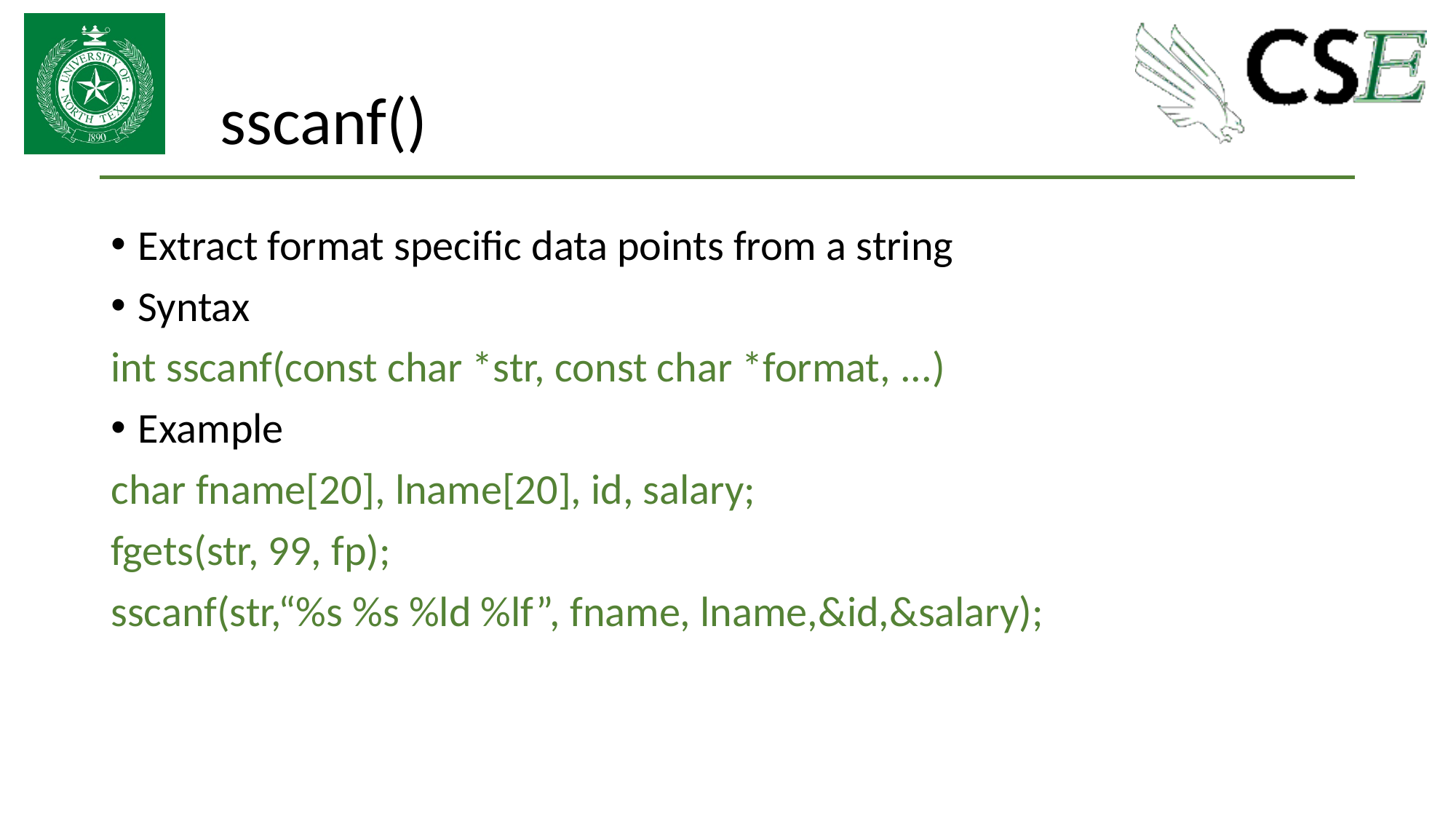

# sscanf()
Extract format specific data points from a string
Syntax
int sscanf(const char *str, const char *format, ...)
Example
char fname[20], lname[20], id, salary;
fgets(str, 99, fp);
sscanf(str,“%s %s %ld %lf”, fname, lname,&id,&salary);